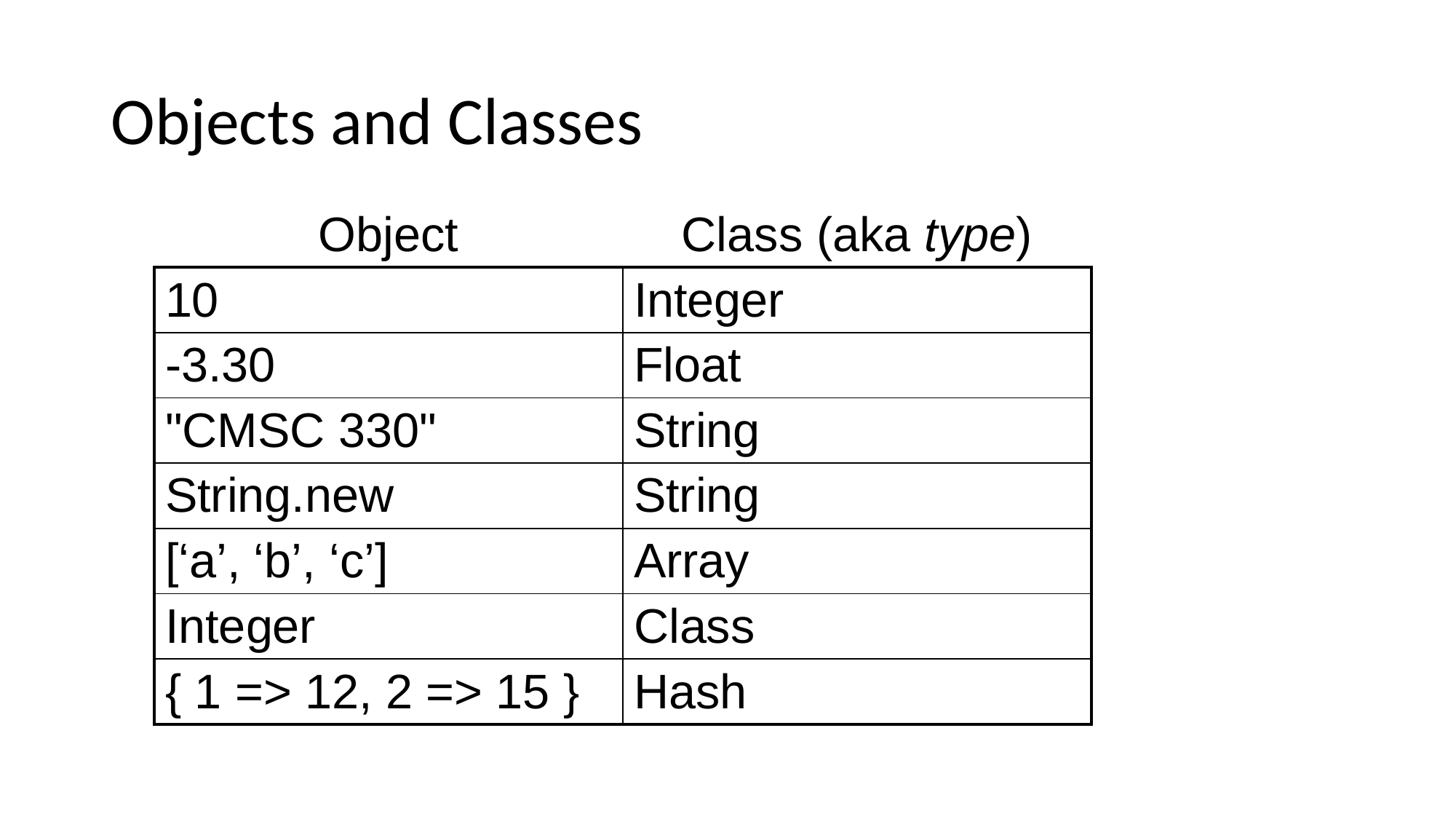

# Objects and Classes

| Object | Class (aka type) |
| --- | --- |
| 10 | Integer |
| -3.30 | Float |
| "CMSC 330" | String |
| String.new | String |
| [‘a’, ‘b’, ‘c’] | Array |
| Integer | Class |
| { 1 => 12, 2 => 15 } | Hash |